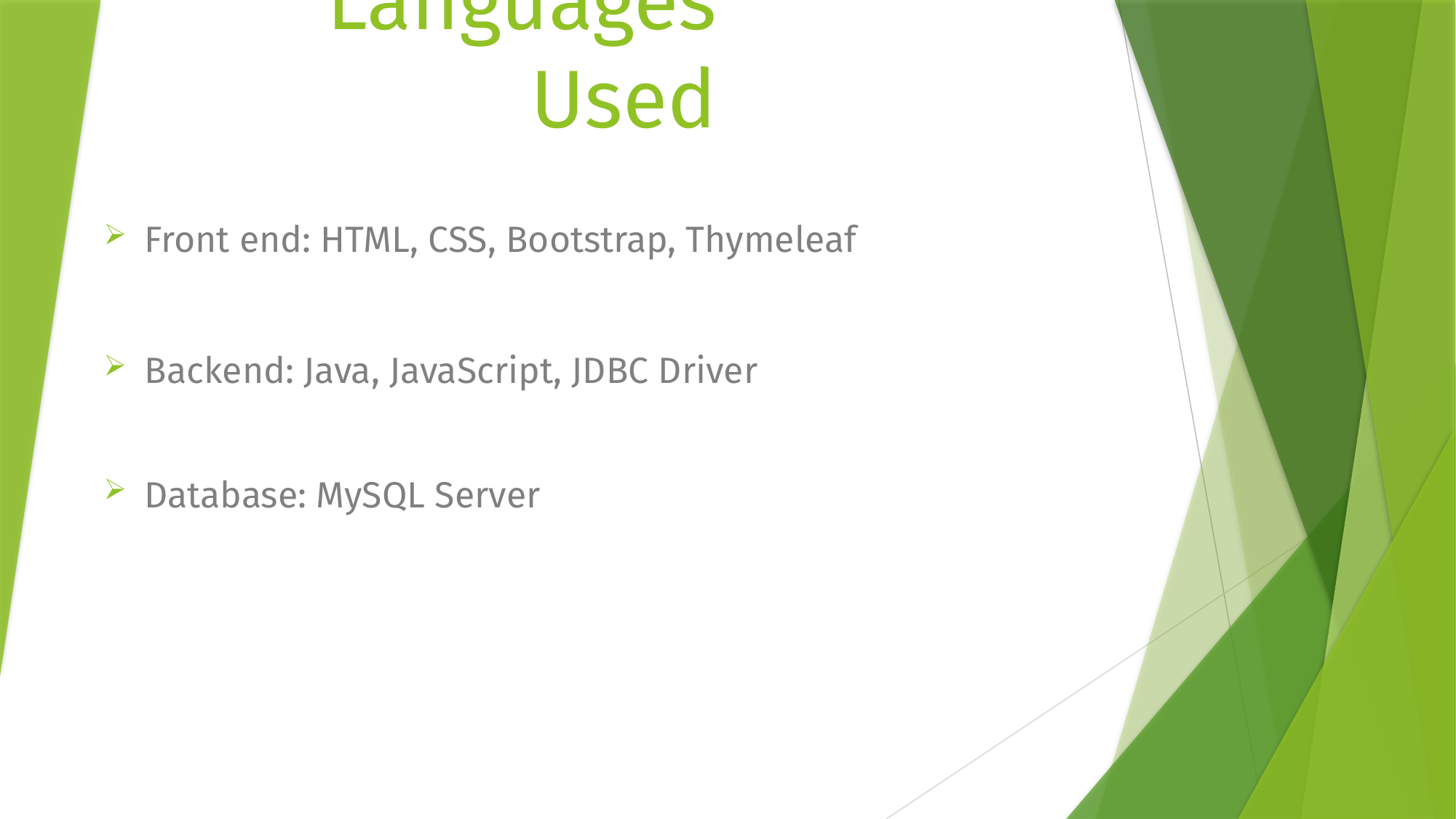

# Languages Used
Front end: HTML, CSS, Bootstrap, Thymeleaf

Backend: Java, JavaScript, JDBC Driver

Database: MySQL Server